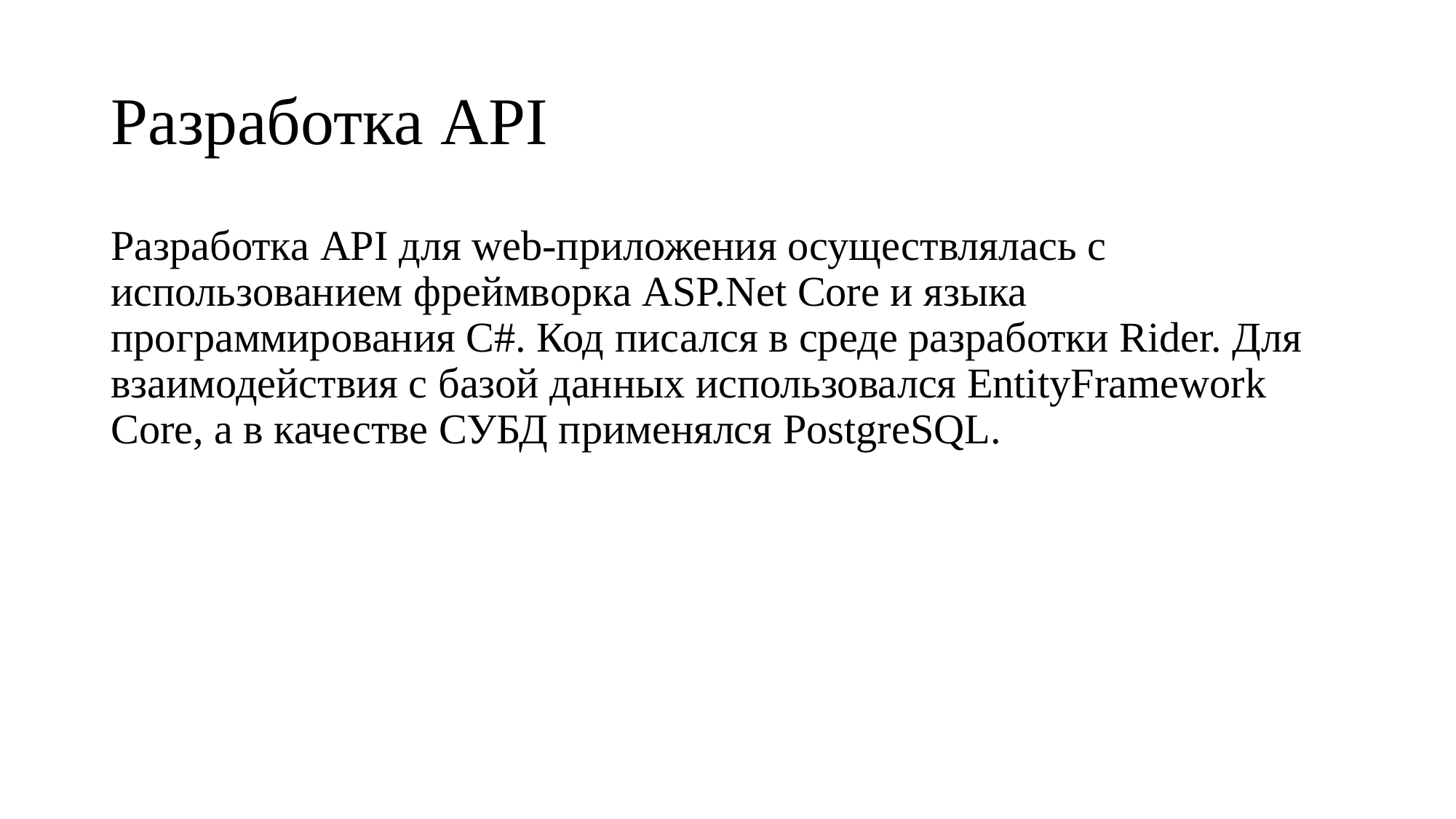

# Разработка API
Разработка API для web-приложения осуществлялась с использованием фреймворка ASP.Net Core и языка программирования C#. Код писался в среде разработки Rider. Для взаимодействия с базой данных использовался EntityFramework Core, а в качестве СУБД применялся PostgreSQL.